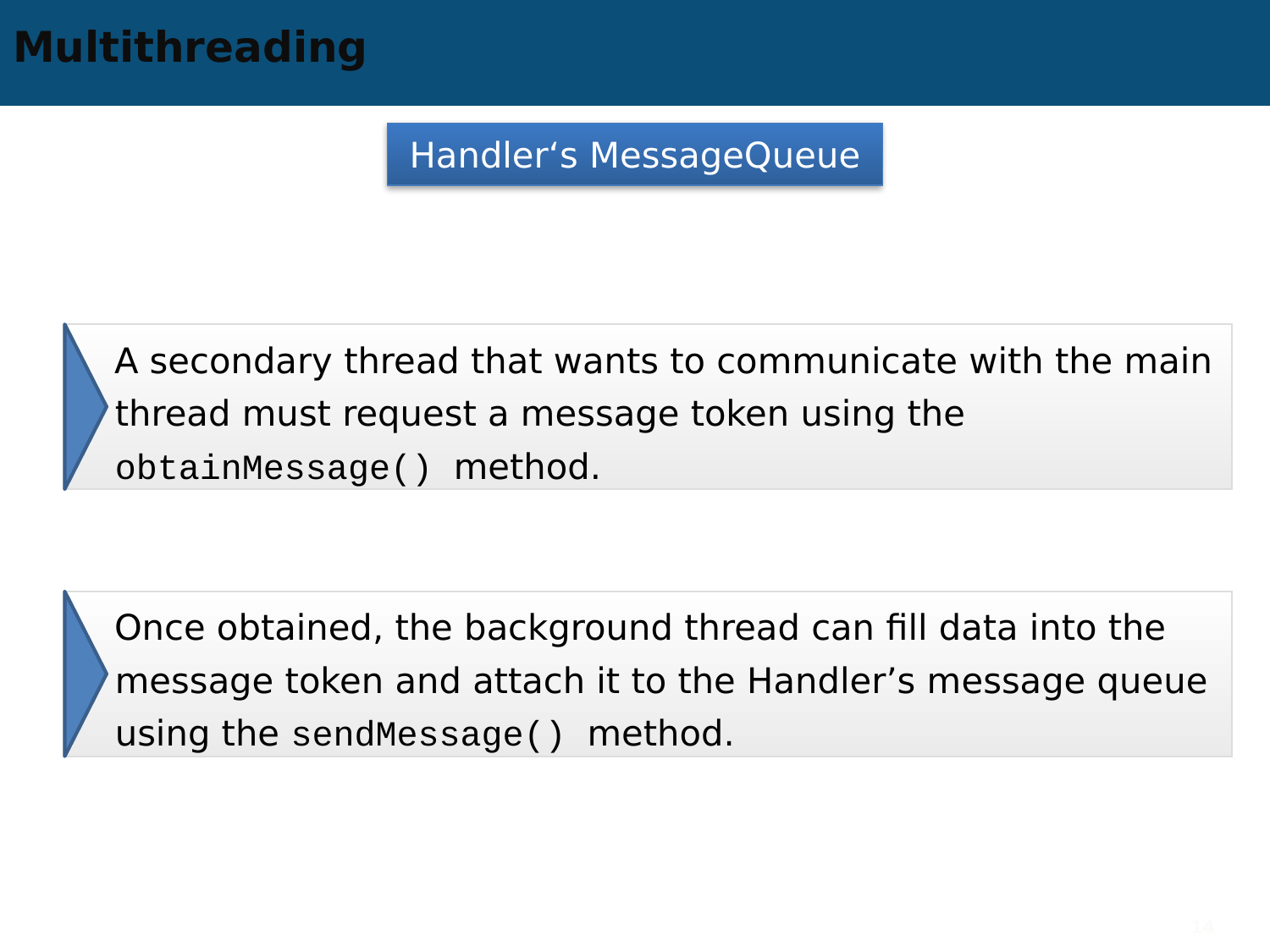

# Multithreading
Handler‘s MessageQueue
A secondary thread that wants to communicate with the main thread must request a message token using the obtainMessage() method.

Once obtained, the background thread can fill data into the message token and attach it to the Handler’s message queue using the sendMessage() method.